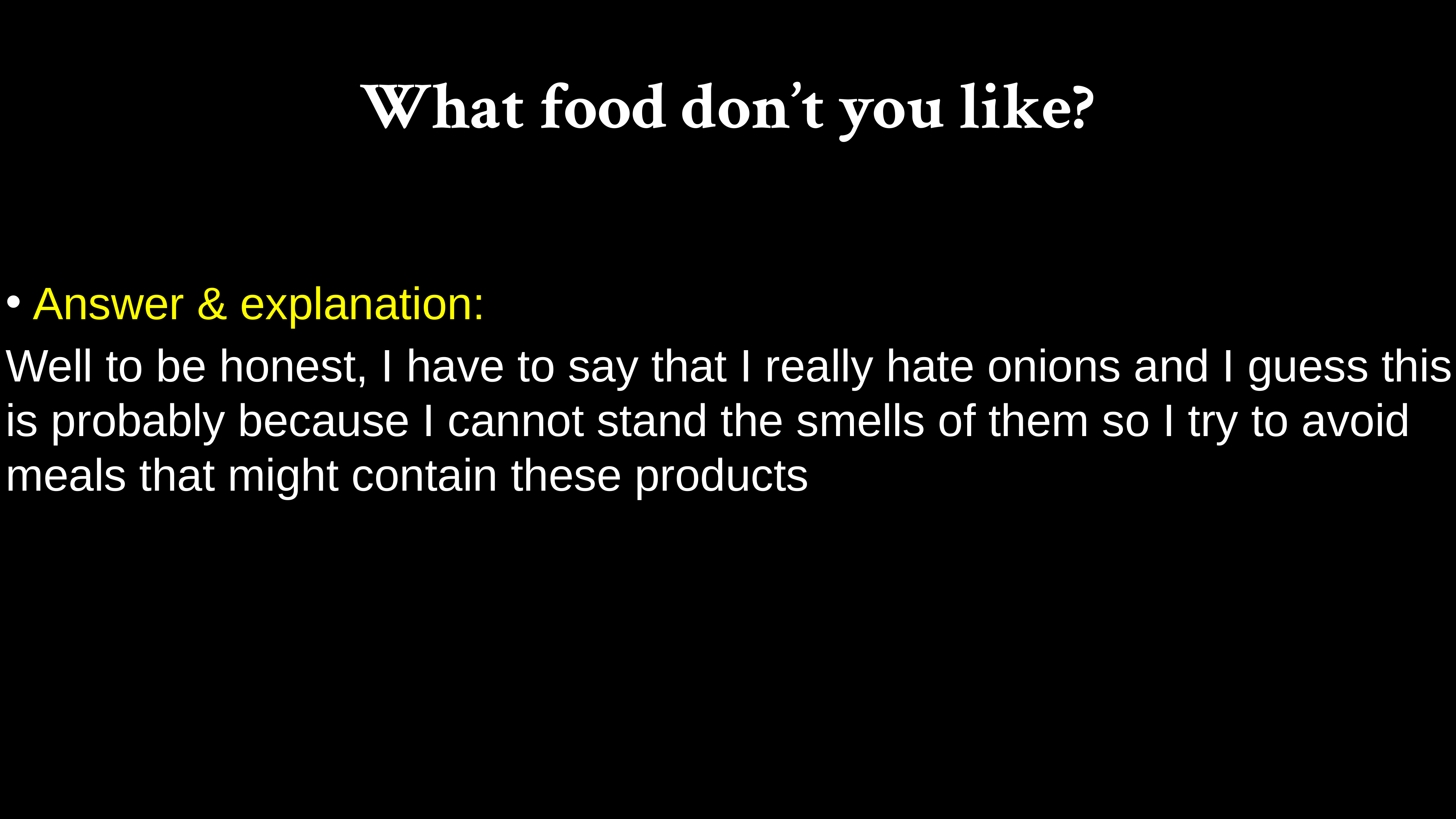

# What food don’t you like?
Answer & explanation:
Well to be honest, I have to say that I really hate onions and I guess this is probably because I cannot stand the smells of them so I try to avoid meals that might contain these products